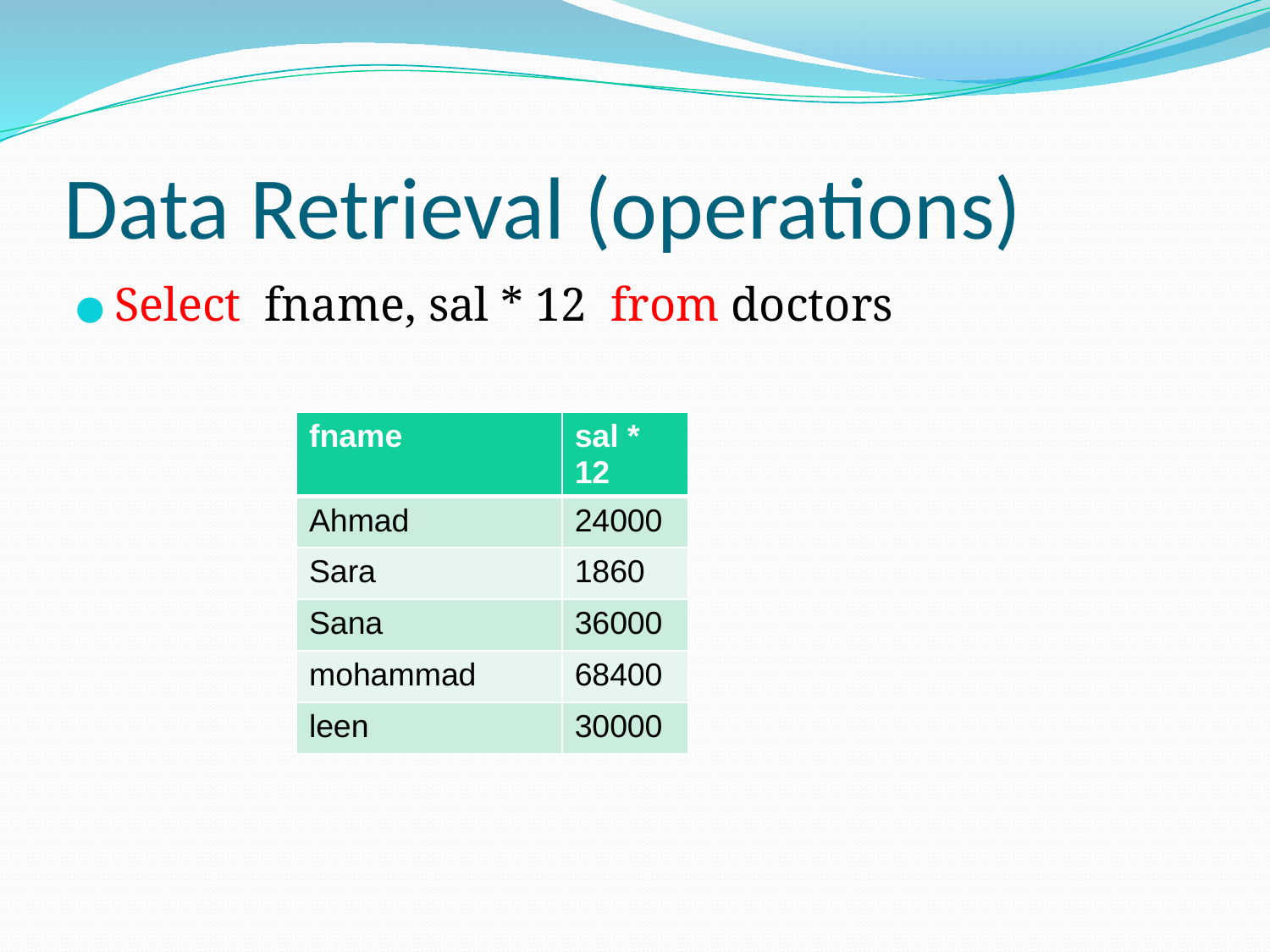

# Data Retrieval (operations)
Select  fname, sal * 12  from doctors

| fname | sal \* 12 |
| --- | --- |
| Ahmad | 24000 |
| Sara | 1860 |
| Sana | 36000 |
| mohammad | 68400 |
| leen | 30000 |